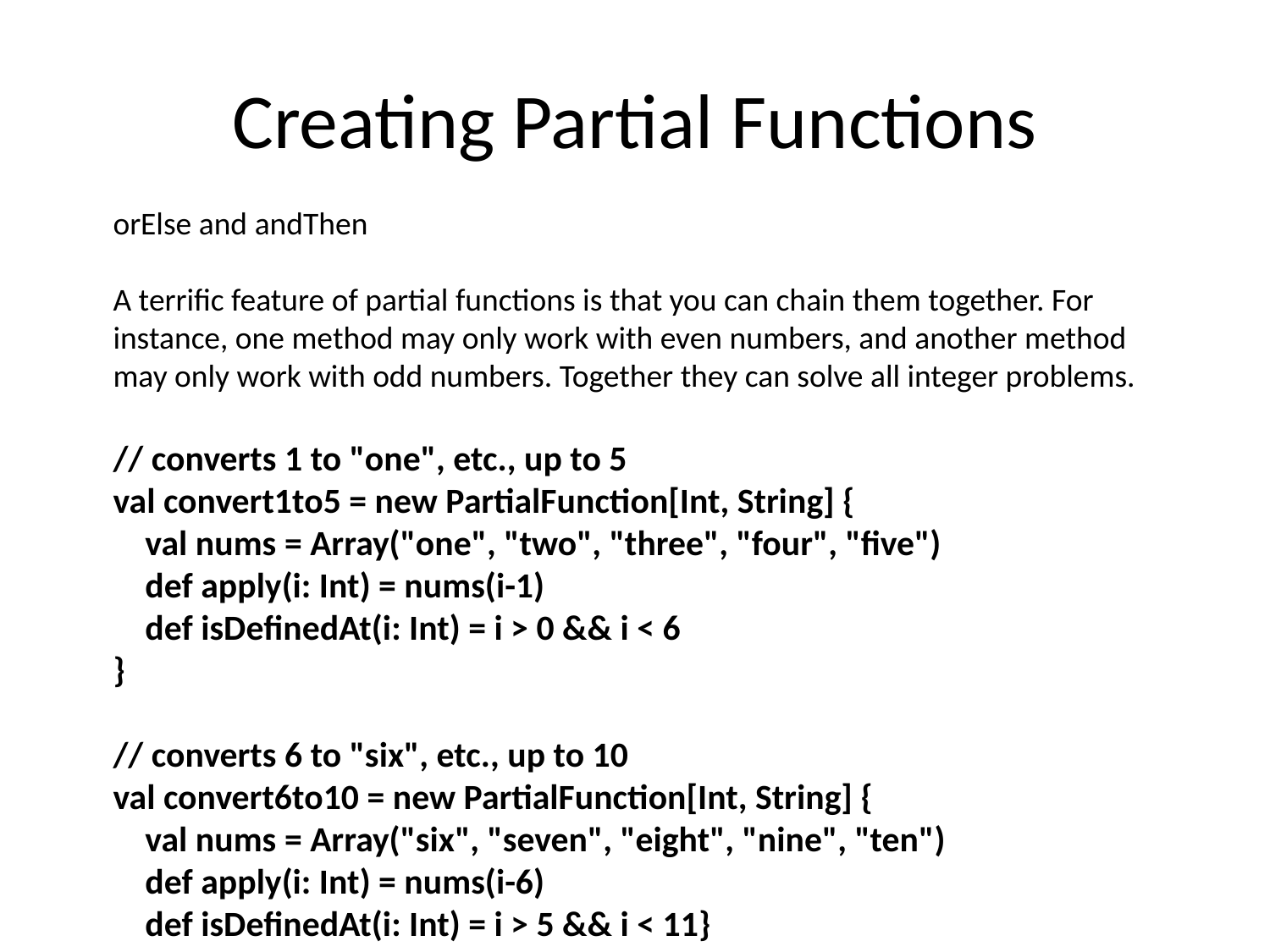

# Creating Partial Functions
orElse and andThen

A terrific feature of partial functions is that you can chain them together. For instance, one method may only work with even numbers, and another method may only work with odd numbers. Together they can solve all integer problems.

// converts 1 to "one", etc., up to 5
val convert1to5 = new PartialFunction[Int, String] {
    val nums = Array("one", "two", "three", "four", "five")
    def apply(i: Int) = nums(i-1)
    def isDefinedAt(i: Int) = i > 0 && i < 6
}

// converts 6 to "six", etc., up to 10
val convert6to10 = new PartialFunction[Int, String] {
    val nums = Array("six", "seven", "eight", "nine", "ten")
    def apply(i: Int) = nums(i-6)
    def isDefinedAt(i: Int) = i > 5 && i < 11}